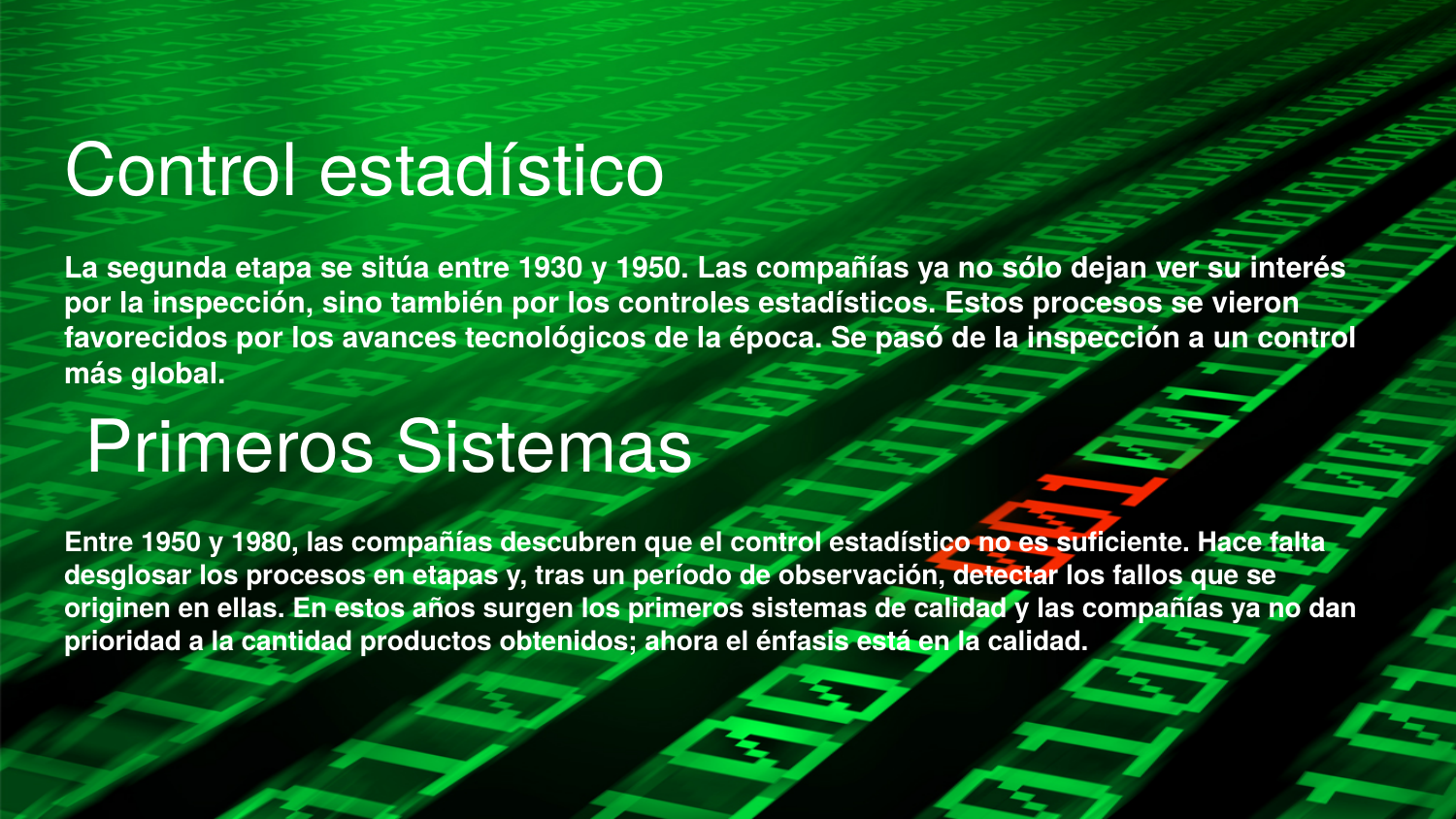

# Control estadístico
La segunda etapa se sitúa entre 1930 y 1950. Las compañías ya no sólo dejan ver su interés por la inspección, sino también por los controles estadísticos. Estos procesos se vieron favorecidos por los avances tecnológicos de la época. Se pasó de la inspección a un control más global.
Primeros Sistemas
Entre 1950 y 1980, las compañías descubren que el control estadístico no es suficiente. Hace falta desglosar los procesos en etapas y, tras un período de observación, detectar los fallos que se originen en ellas. En estos años surgen los primeros sistemas de calidad y las compañías ya no dan prioridad a la cantidad productos obtenidos; ahora el énfasis está en la calidad.